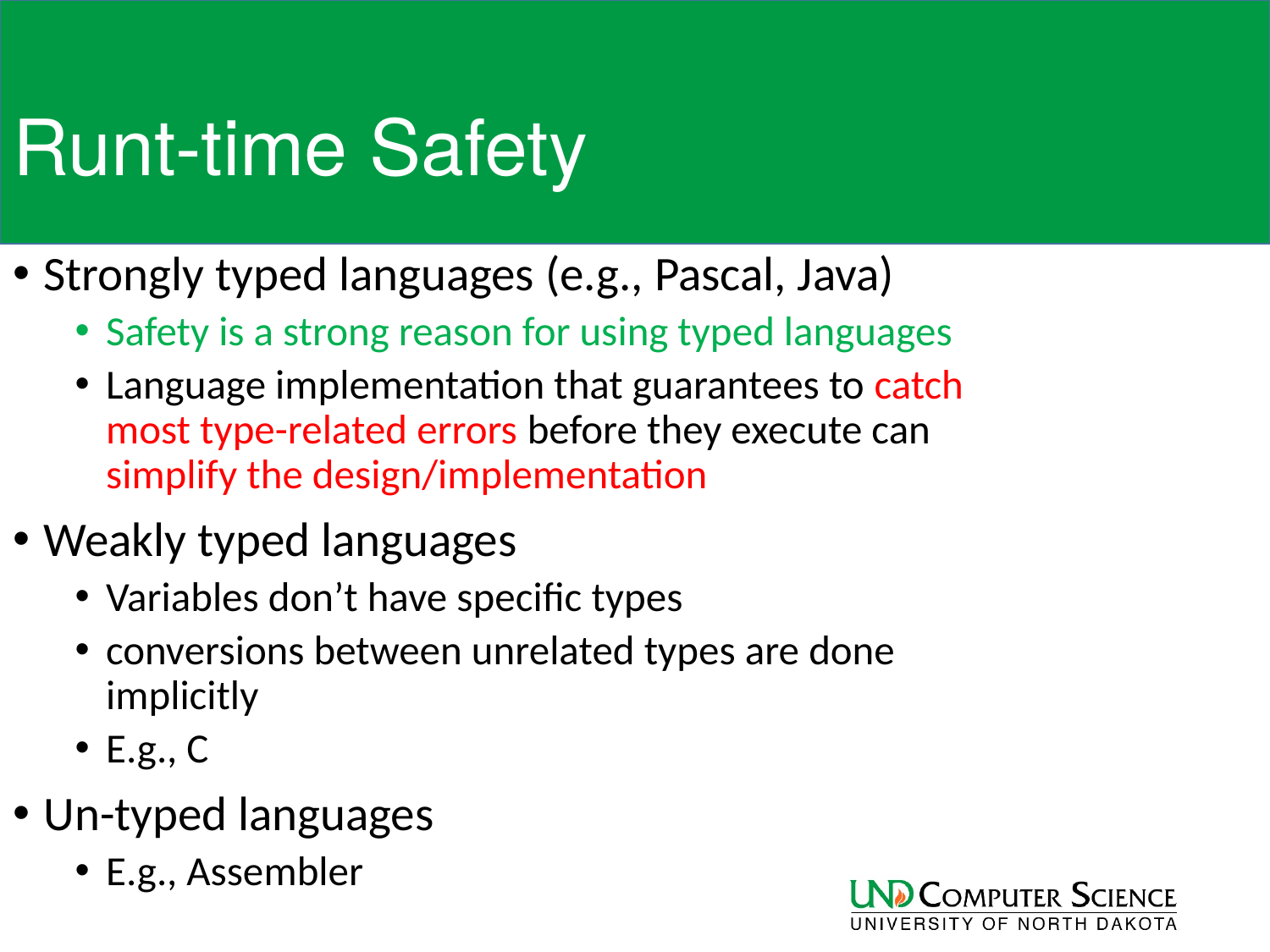

# Runt-time Safety
Strongly typed languages (e.g., Pascal, Java)
Safety is a strong reason for using typed languages
Language implementation that guarantees to catch most type-related errors before they execute can simplify the design/implementation
Weakly typed languages
Variables don’t have specific types
conversions between unrelated types are done implicitly
E.g., C
Un-typed languages
E.g., Assembler

23